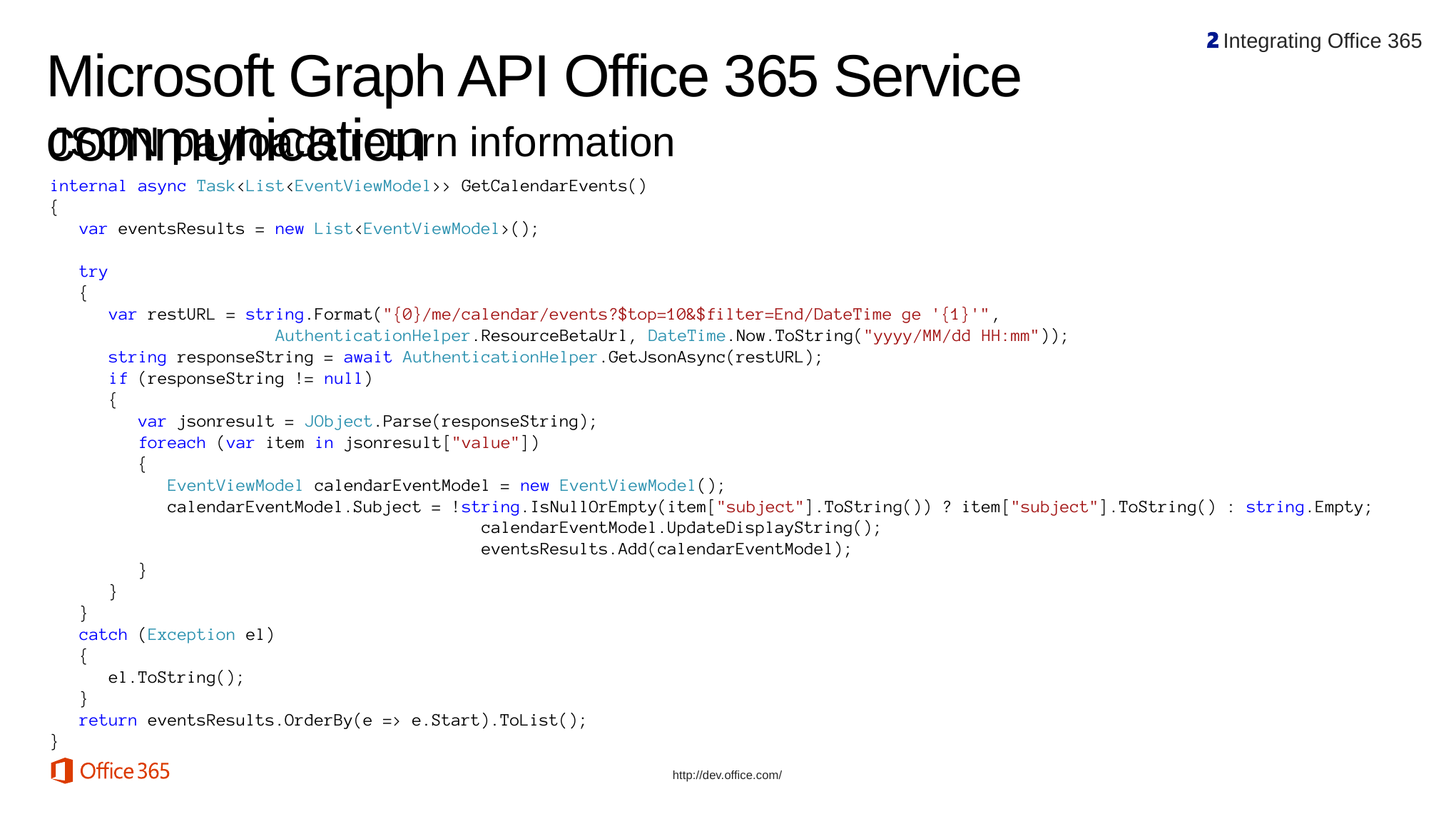

Integrating Office 365

# Microsoft Graph API Office 365 Service communication
JSON payloads return information
internal async Task<List<EventViewModel>> GetCalendarEvents()
{
   var eventsResults = new List<EventViewModel>();

   try
   {
      var restURL = string.Format("{0}/me/calendar/events?$top=10&$filter=End/DateTime ge '{1}'",
                       AuthenticationHelper.ResourceBetaUrl, DateTime.Now.ToString("yyyy/MM/dd HH:mm"));
      string responseString = await AuthenticationHelper.GetJsonAsync(restURL);
      if (responseString != null)
      {
         var jsonresult = JObject.Parse(responseString);
         foreach (var item in jsonresult["value"])
         {
            EventViewModel calendarEventModel = new EventViewModel();
            calendarEventModel.Subject = !string.IsNullOrEmpty(item["subject"].ToString()) ? item["subject"].ToString() : string.Empty;
                                            calendarEventModel.UpdateDisplayString();
                                            eventsResults.Add(calendarEventModel);
         }
      }
   }
   catch (Exception el)
   {
      el.ToString();
   }
   return eventsResults.OrderBy(e => e.Start).ToList();
}